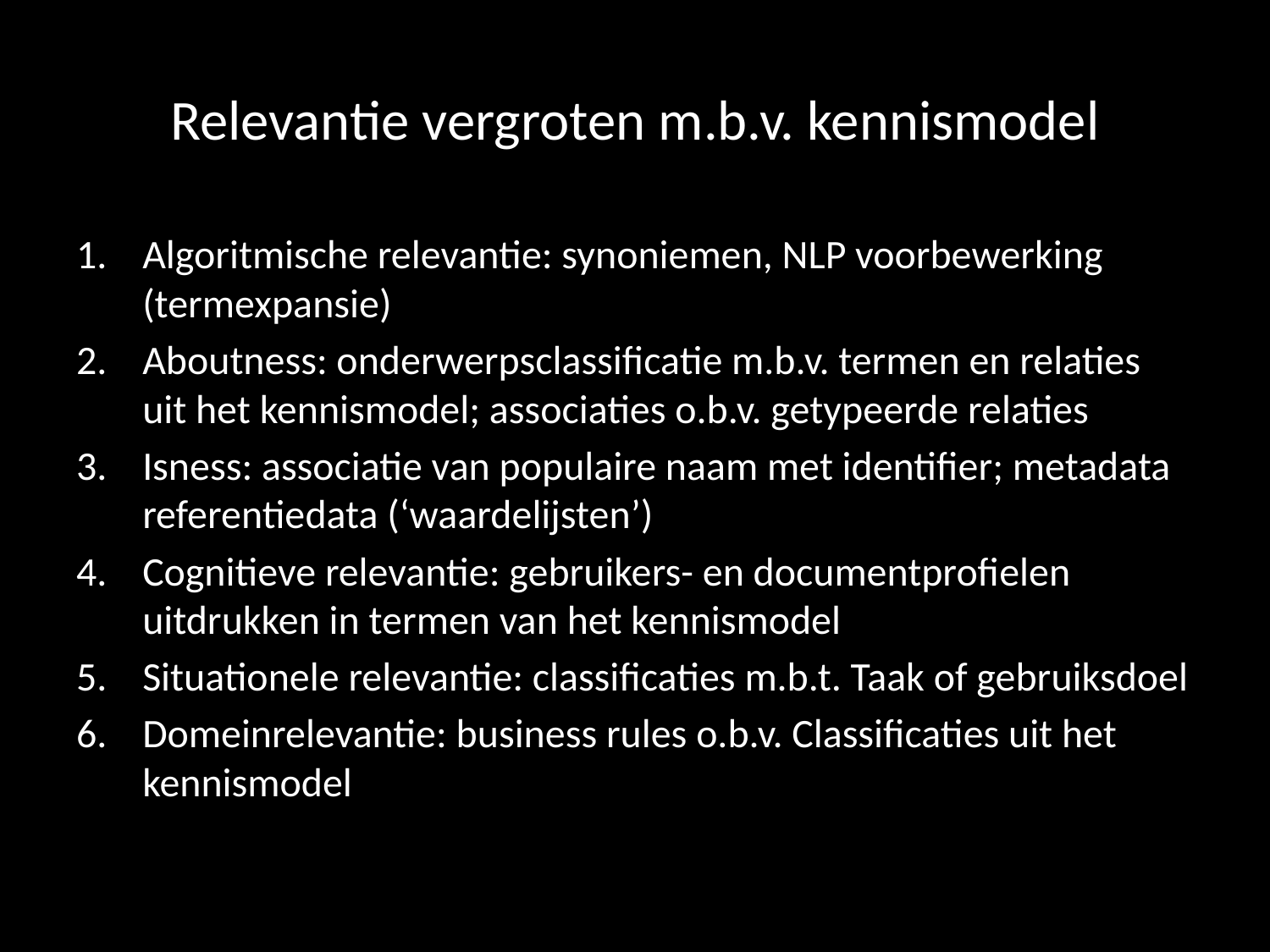

# Relevantie vergroten m.b.v. kennismodel
Algoritmische relevantie: synoniemen, NLP voorbewerking (termexpansie)
Aboutness: onderwerpsclassificatie m.b.v. termen en relaties uit het kennismodel; associaties o.b.v. getypeerde relaties
Isness: associatie van populaire naam met identifier; metadata referentiedata (‘waardelijsten’)
Cognitieve relevantie: gebruikers- en documentprofielen uitdrukken in termen van het kennismodel
Situationele relevantie: classificaties m.b.t. Taak of gebruiksdoel
Domeinrelevantie: business rules o.b.v. Classificaties uit het kennismodel